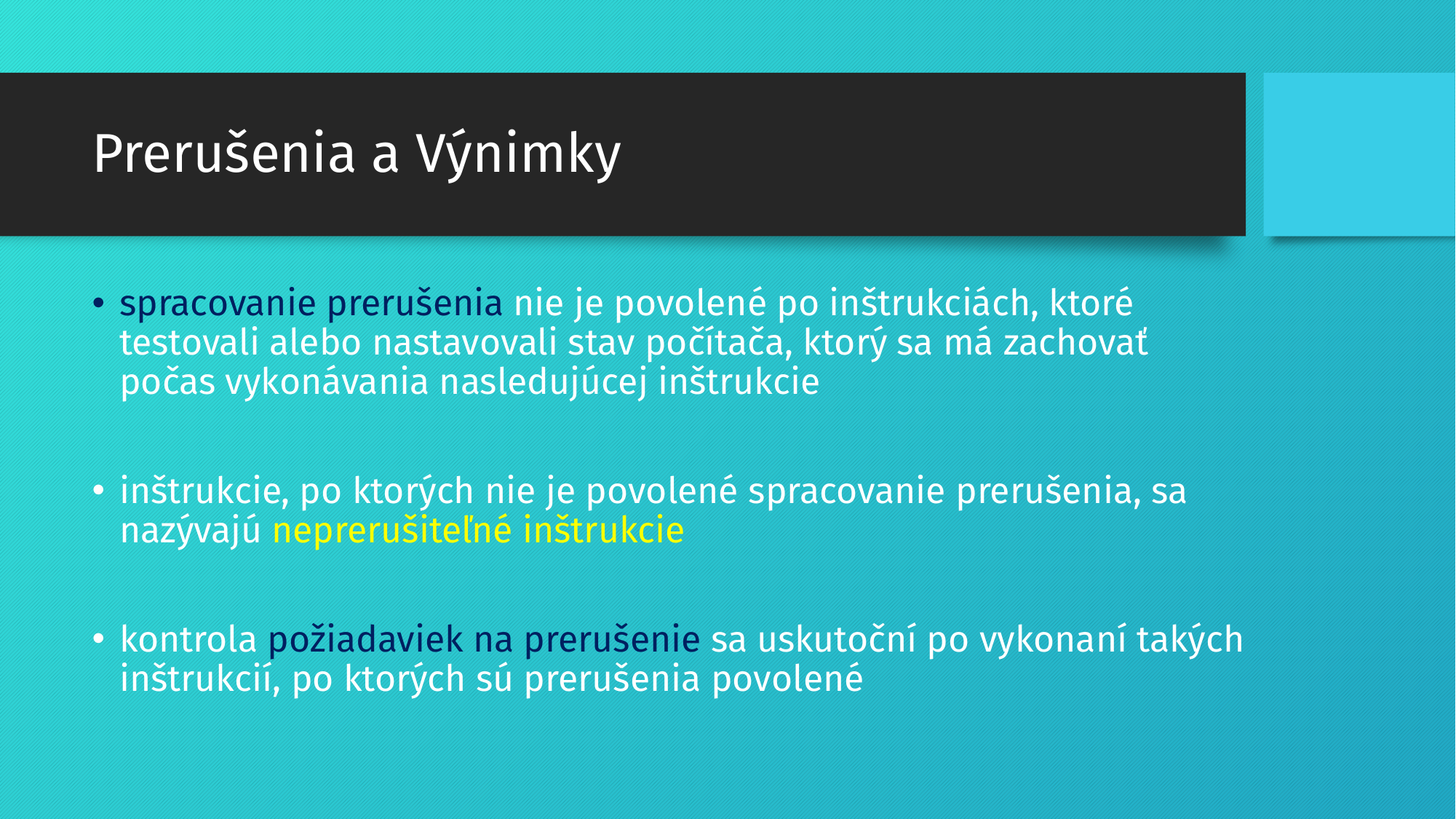

# Prerušenia a Výnimky
spracovanie prerušenia nie je povolené po inštrukciách, ktoré testovali alebo nastavovali stav počítača, ktorý sa má zachovať počas vykonávania nasledujúcej inštrukcie

inštrukcie, po ktorých nie je povolené spracovanie prerušenia, sa nazývajú neprerušiteľné inštrukcie

kontrola požiadaviek na prerušenie sa uskutoční po vykonaní takých inštrukcií, po ktorých sú prerušenia povolené